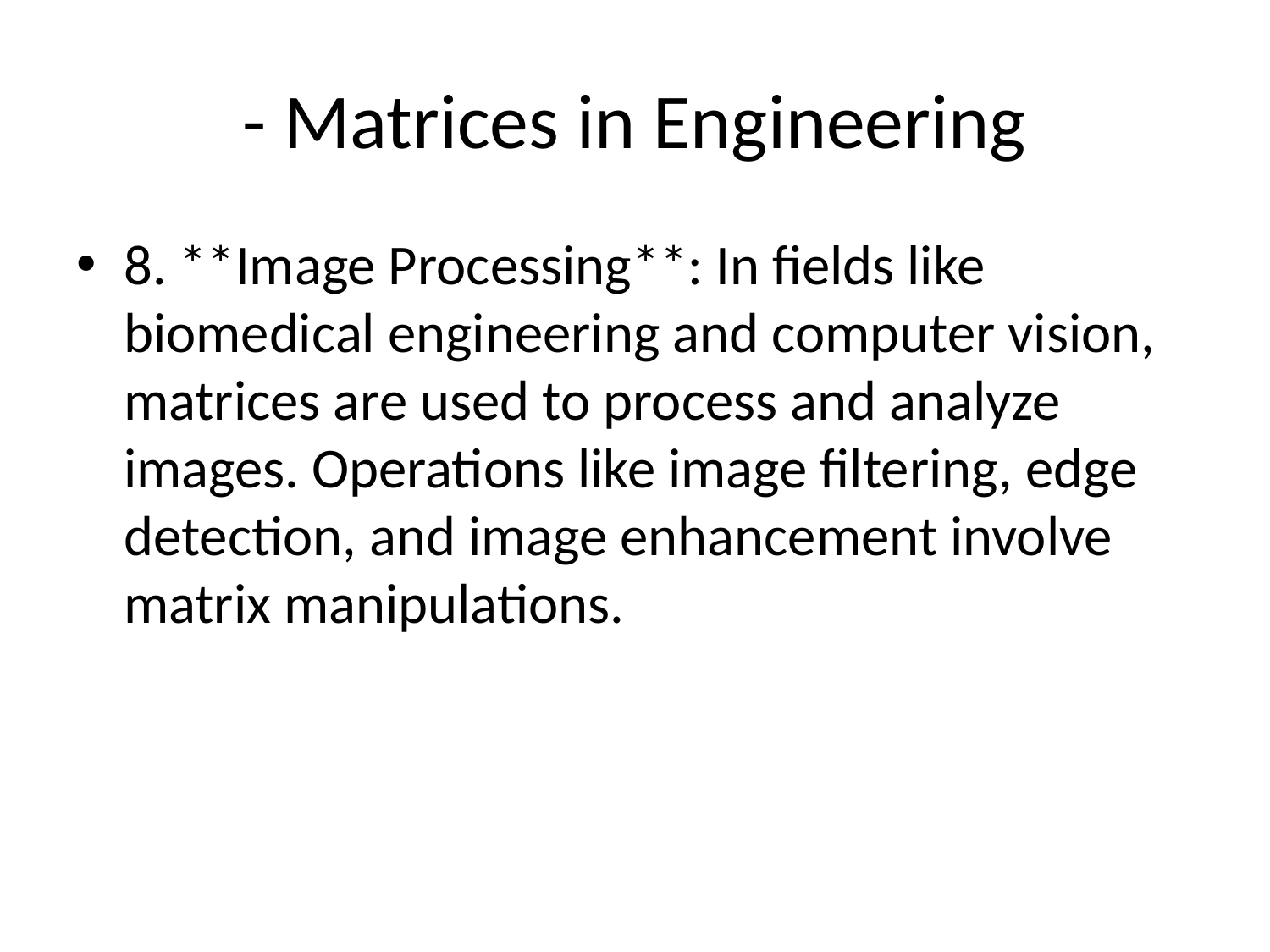

# - Matrices in Engineering
8. **Image Processing**: In fields like biomedical engineering and computer vision, matrices are used to process and analyze images. Operations like image filtering, edge detection, and image enhancement involve matrix manipulations.